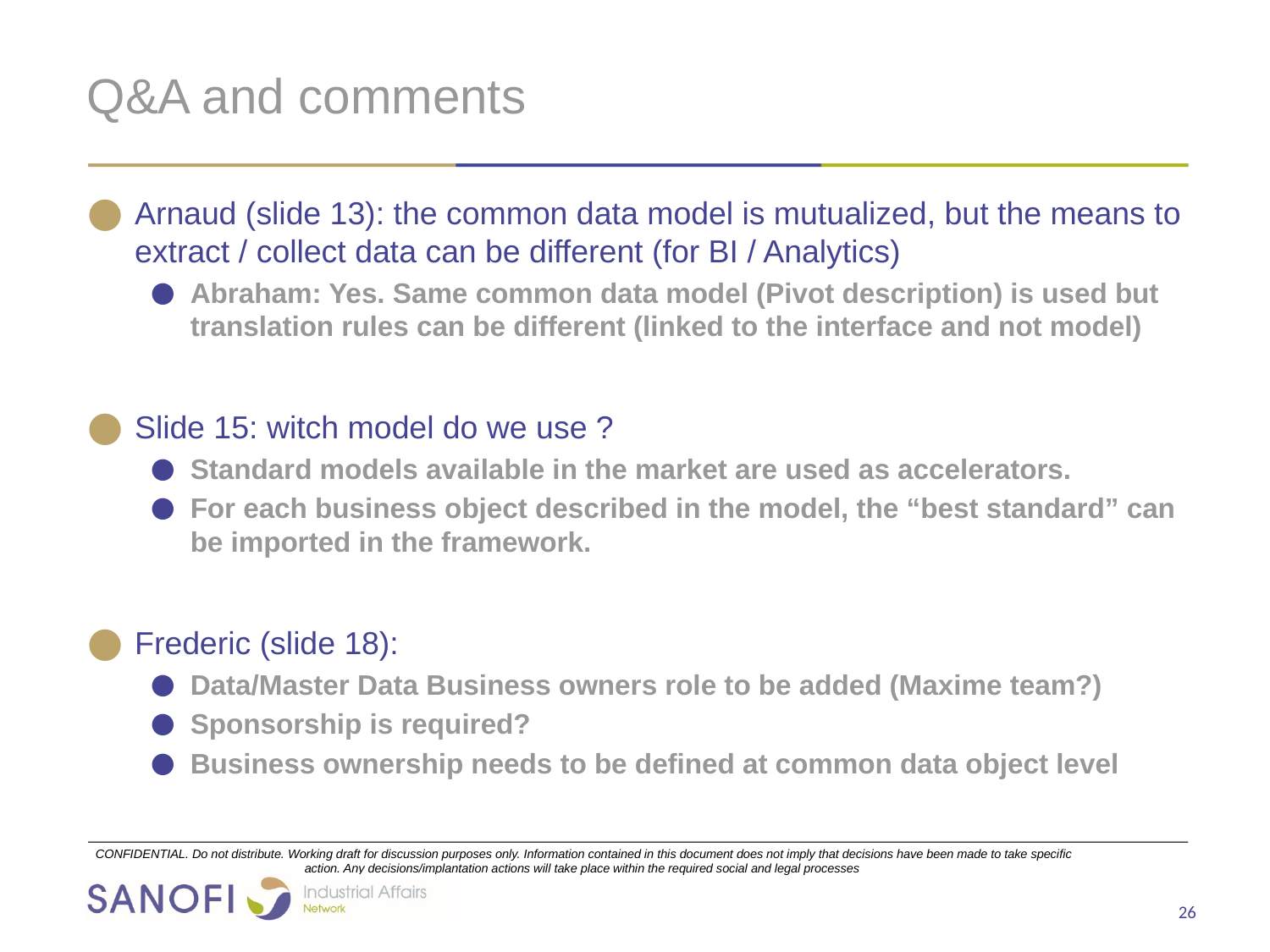

# Q&A and comments
Arnaud (slide 13): the common data model is mutualized, but the means to extract / collect data can be different (for BI / Analytics)
Abraham: Yes. Same common data model (Pivot description) is used but translation rules can be different (linked to the interface and not model)

Slide 15: witch model do we use ?
Standard models available in the market are used as accelerators.
For each business object described in the model, the “best standard” can be imported in the framework.

Frederic (slide 18):
Data/Master Data Business owners role to be added (Maxime team?)
Sponsorship is required?
Business ownership needs to be defined at common data object level